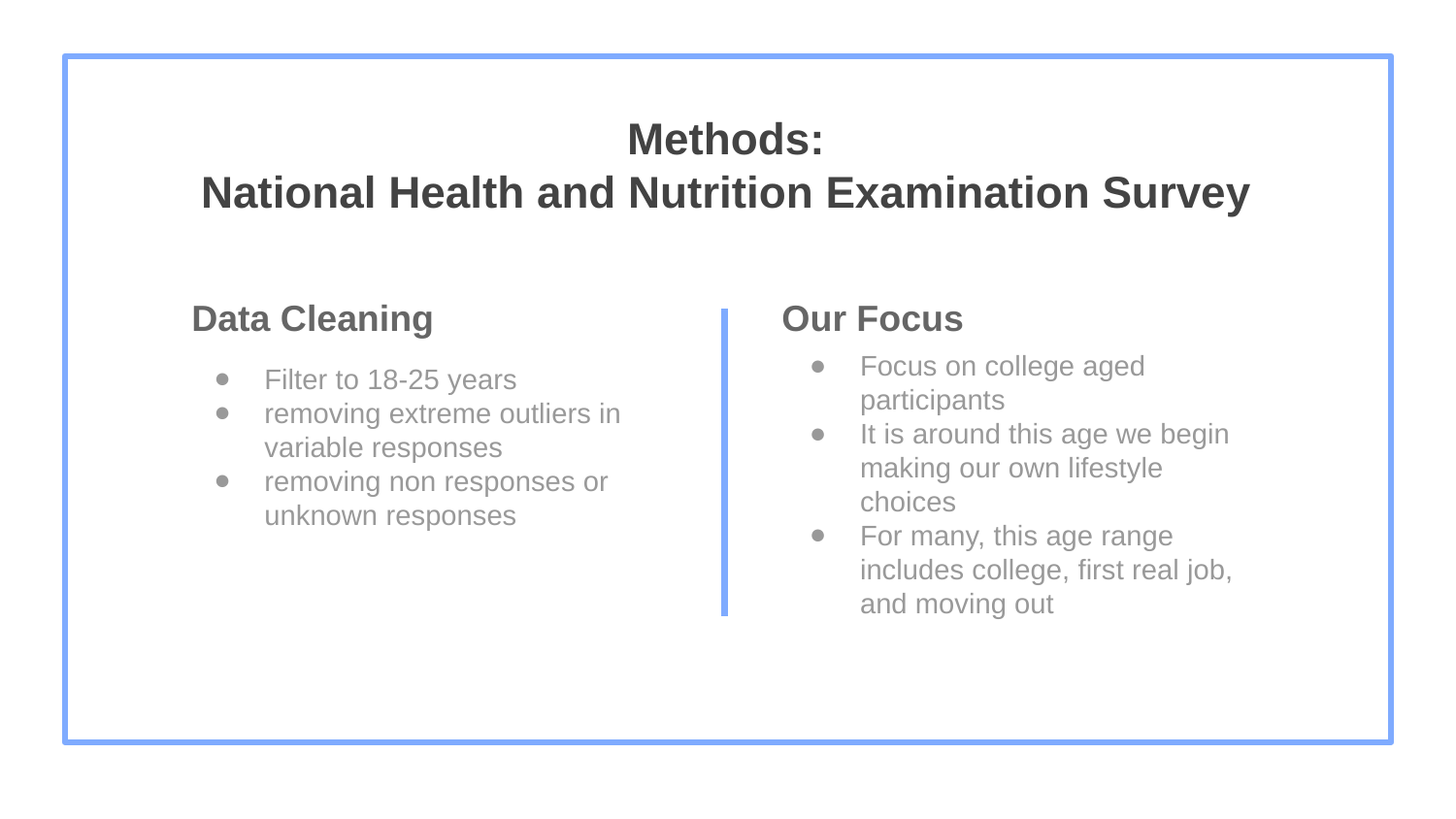

Methods:
National Health and Nutrition Examination Survey
# Data Cleaning
Our Focus
Focus on college aged participants
It is around this age we begin making our own lifestyle choices
For many, this age range includes college, first real job, and moving out

Filter to 18-25 years
removing extreme outliers in variable responses
removing non responses or unknown responses